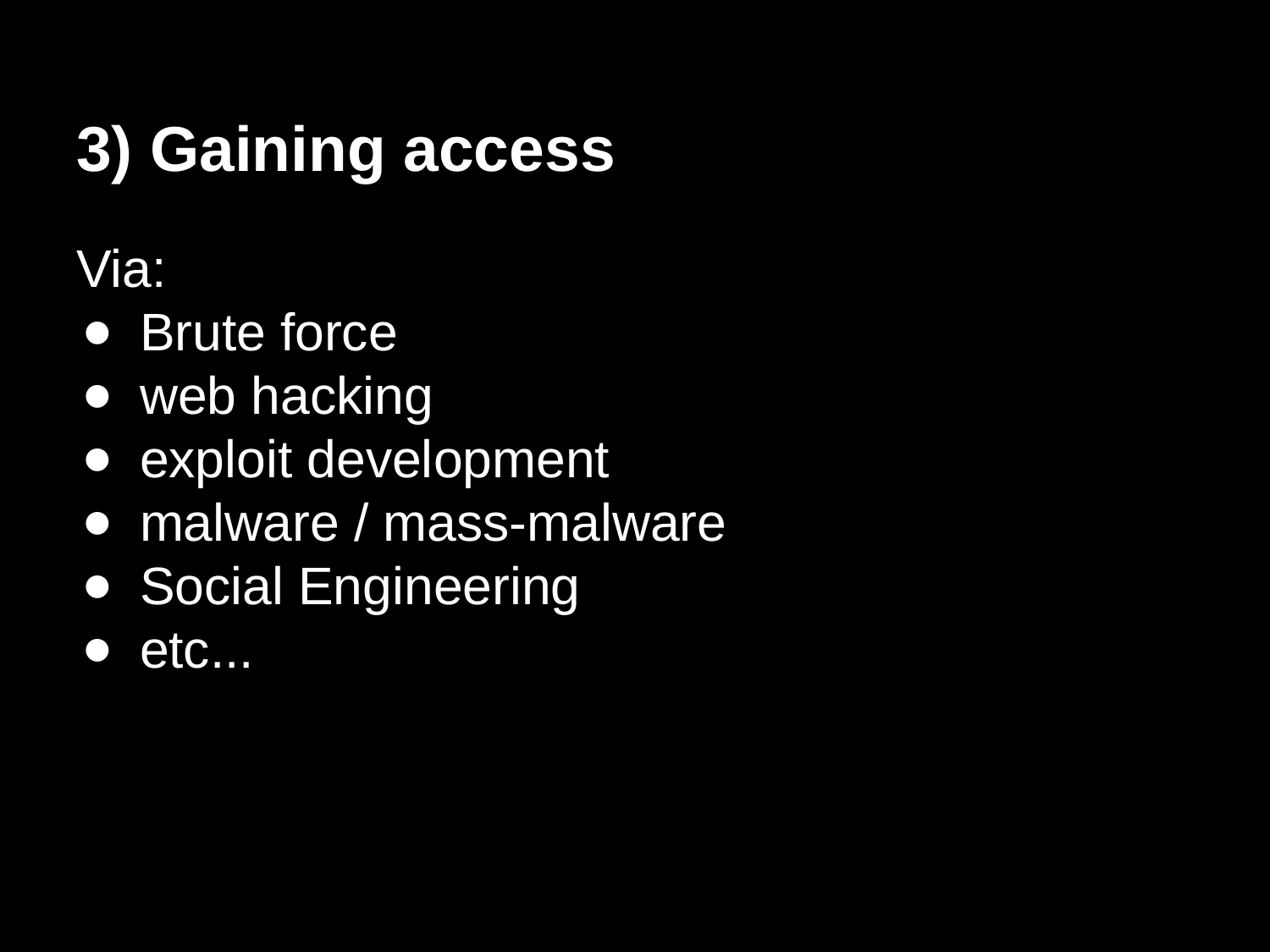

# 3) Gaining access
Via:
Brute force
web hacking
exploit development
malware / mass-malware
Social Engineering
etc...